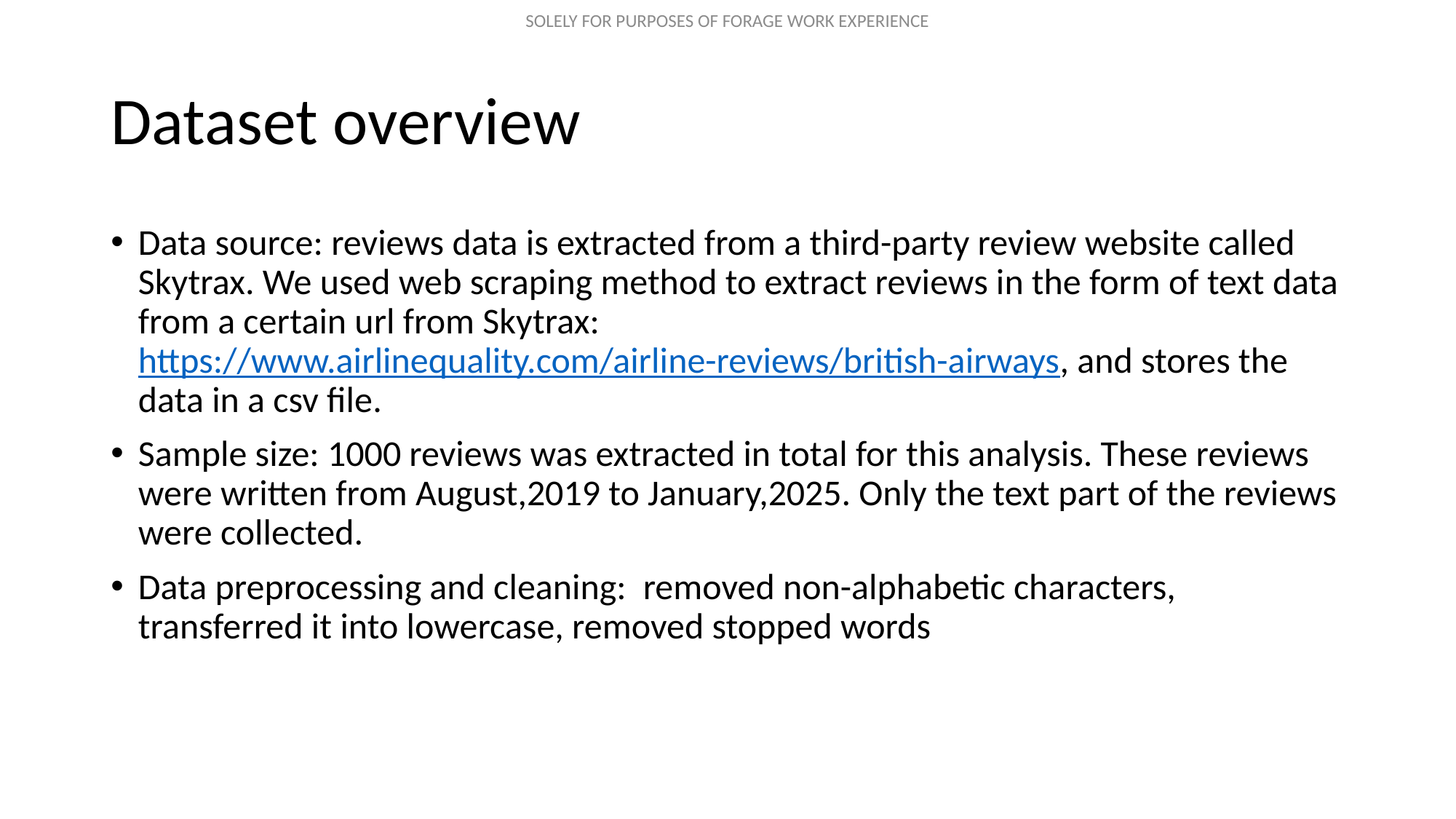

# Dataset overview
Data source: reviews data is extracted from a third-party review website called Skytrax. We used web scraping method to extract reviews in the form of text data from a certain url from Skytrax: https://www.airlinequality.com/airline-reviews/british-airways, and stores the data in a csv file.
Sample size: 1000 reviews was extracted in total for this analysis. These reviews were written from August,2019 to January,2025. Only the text part of the reviews were collected.
Data preprocessing and cleaning:  removed non-alphabetic characters, transferred it into lowercase, removed stopped words